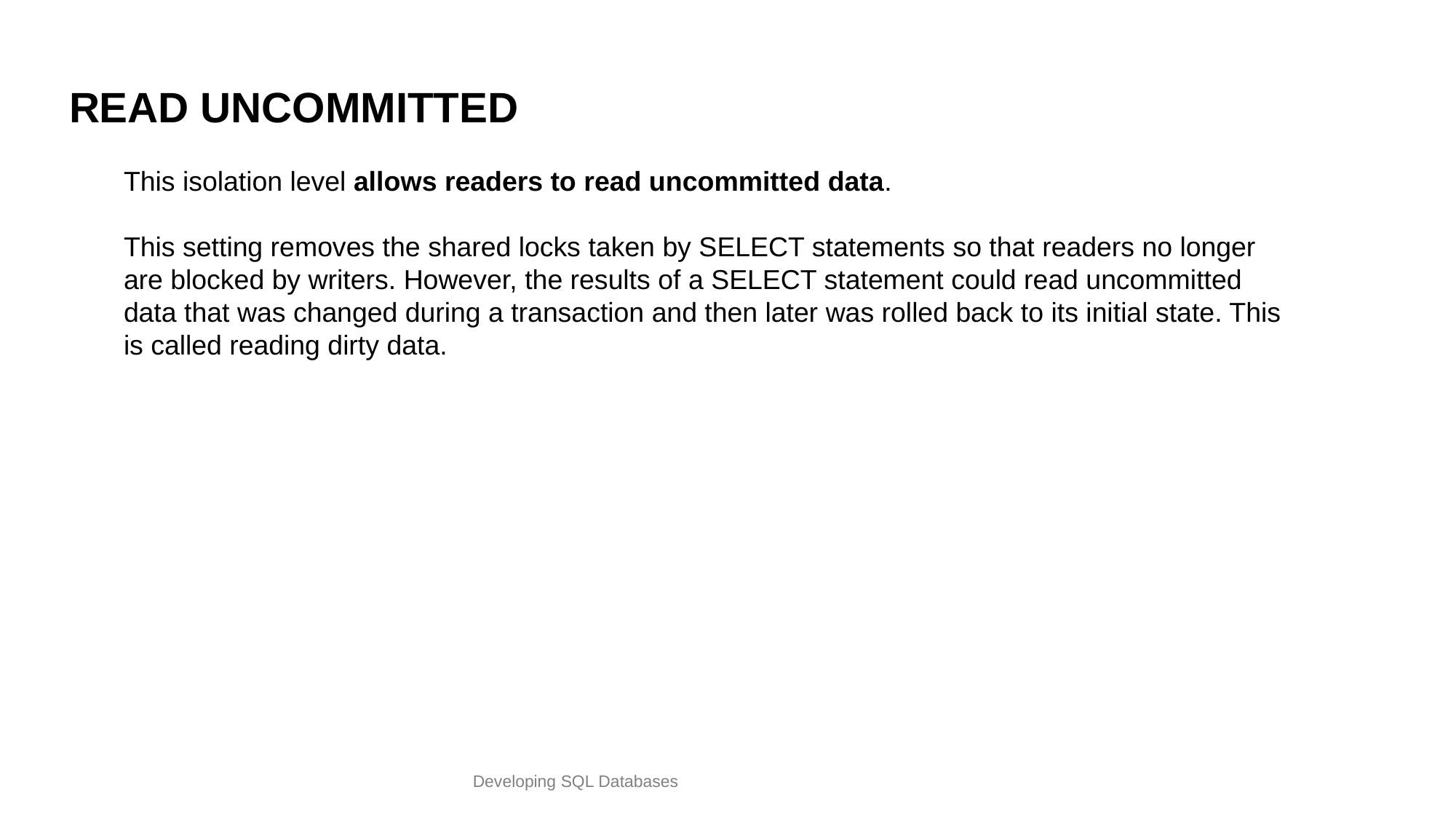

READ UNCOMMITTED

This isolation level allows readers to read uncommitted data.

This setting removes the shared locks taken by SELECT statements so that readers no longer are blocked by writers. However, the results of a SELECT statement could read uncommitted data that was changed during a transaction and then later was rolled back to its initial state. This is called reading dirty data.
Developing SQL Databases